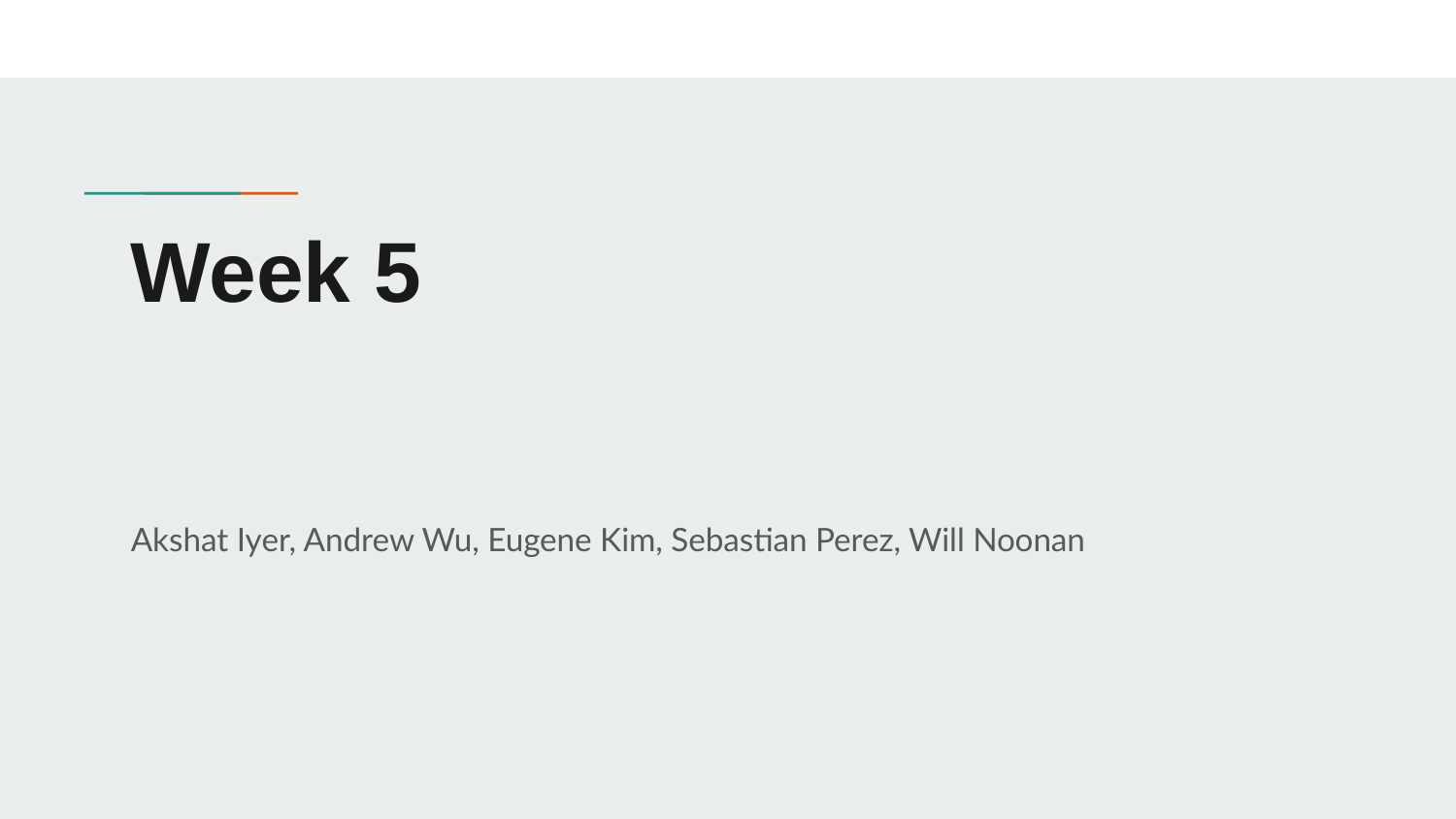

# Week 5
Akshat Iyer, Andrew Wu, Eugene Kim, Sebastian Perez, Will Noonan